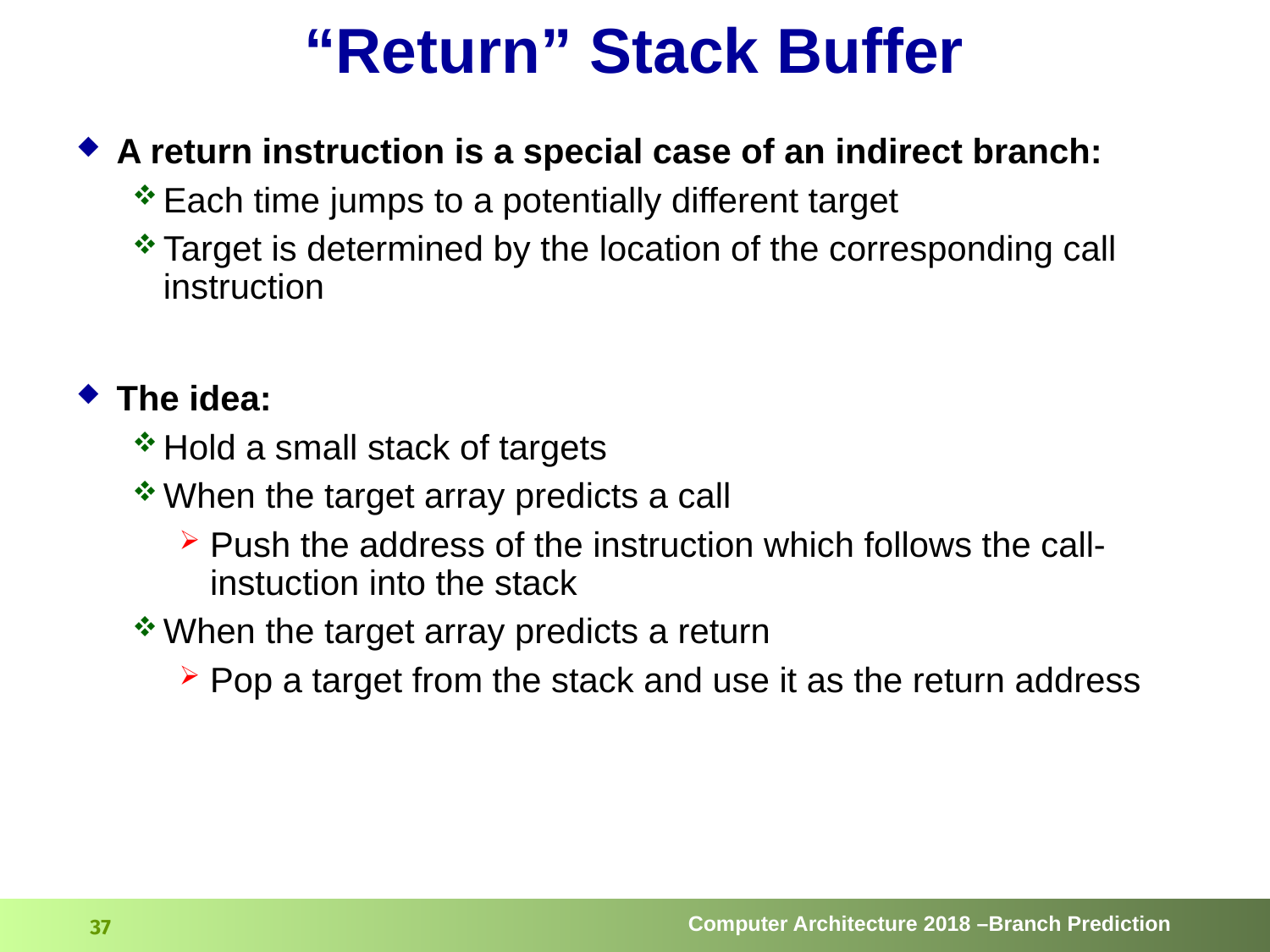

# “Return” Stack Buffer
A return instruction is a special case of an indirect branch:
Each time jumps to a potentially different target
Target is determined by the location of the corresponding call instruction

The idea:
Hold a small stack of targets
When the target array predicts a call
Push the address of the instruction which follows the call-instuction into the stack
When the target array predicts a return
Pop a target from the stack and use it as the return address